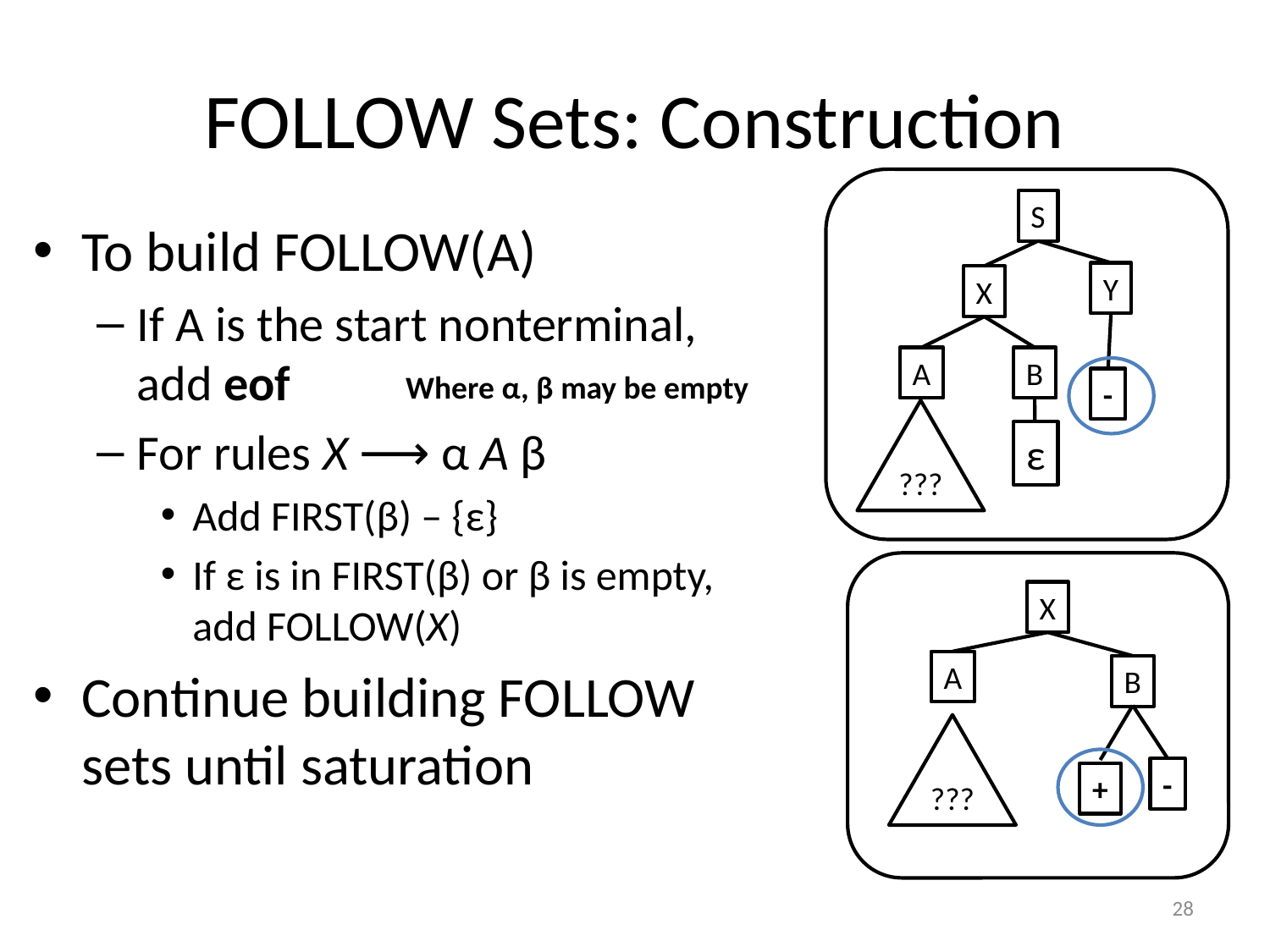

# FOLLOW Sets: Construction

S
Y
X
A
B

-
???
ε
To build FOLLOW(A)
If A is the start nonterminal, add eof
For rules X ⟶ α A β
Add FIRST(β) – {ε}
If ε is in FIRST(β) or β is empty, add FOLLOW(X)
Continue building FOLLOW sets until saturation
Where α, β may be empty

X
A
B
???

-
+
28